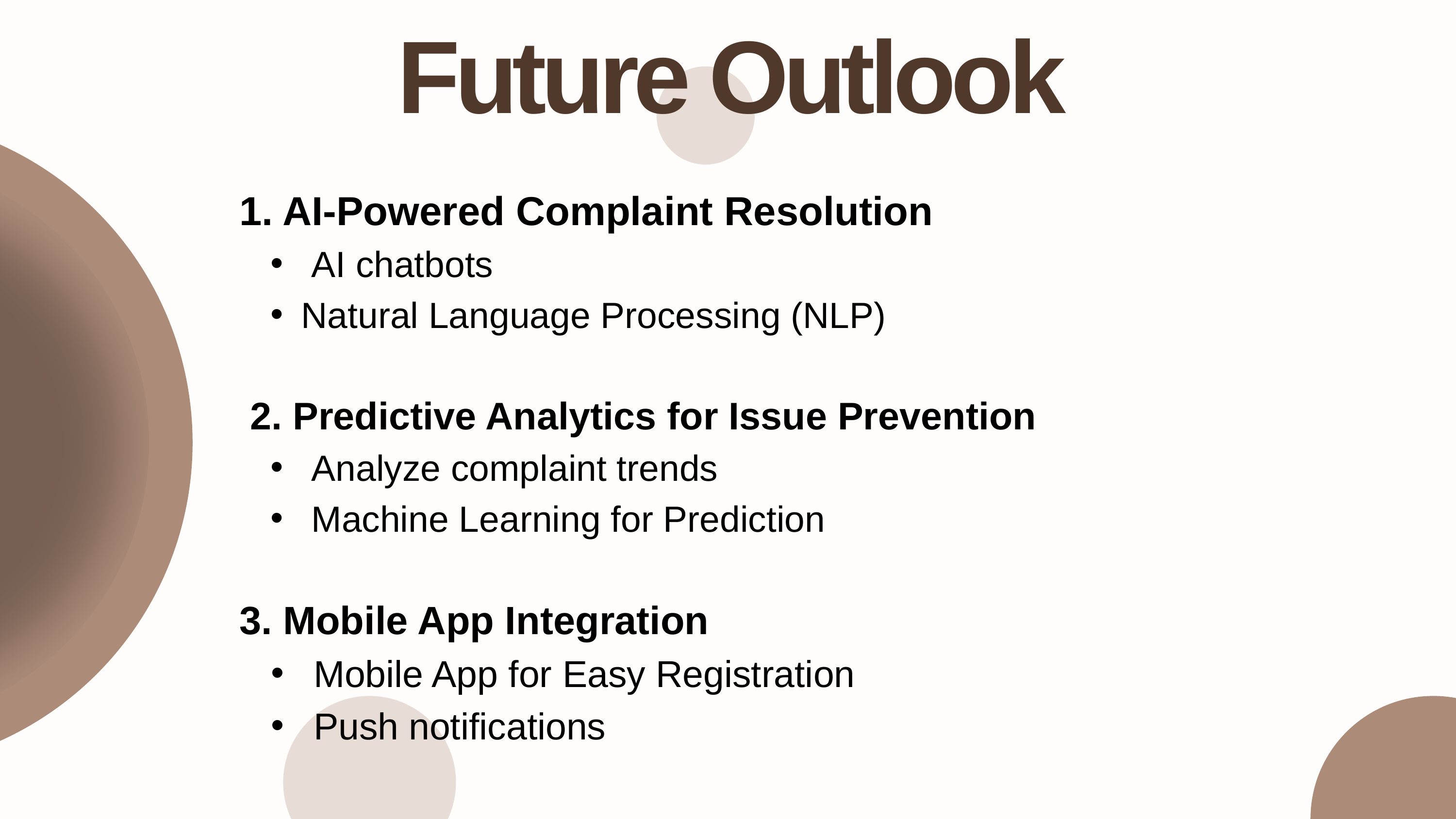

Future Outlook

1. AI-Powered Complaint Resolution
 AI chatbots
Natural Language Processing (NLP)

 2. Predictive Analytics for Issue Prevention
 Analyze complaint trends
 Machine Learning for Prediction

3. Mobile App Integration
 Mobile App for Easy Registration
 Push notifications